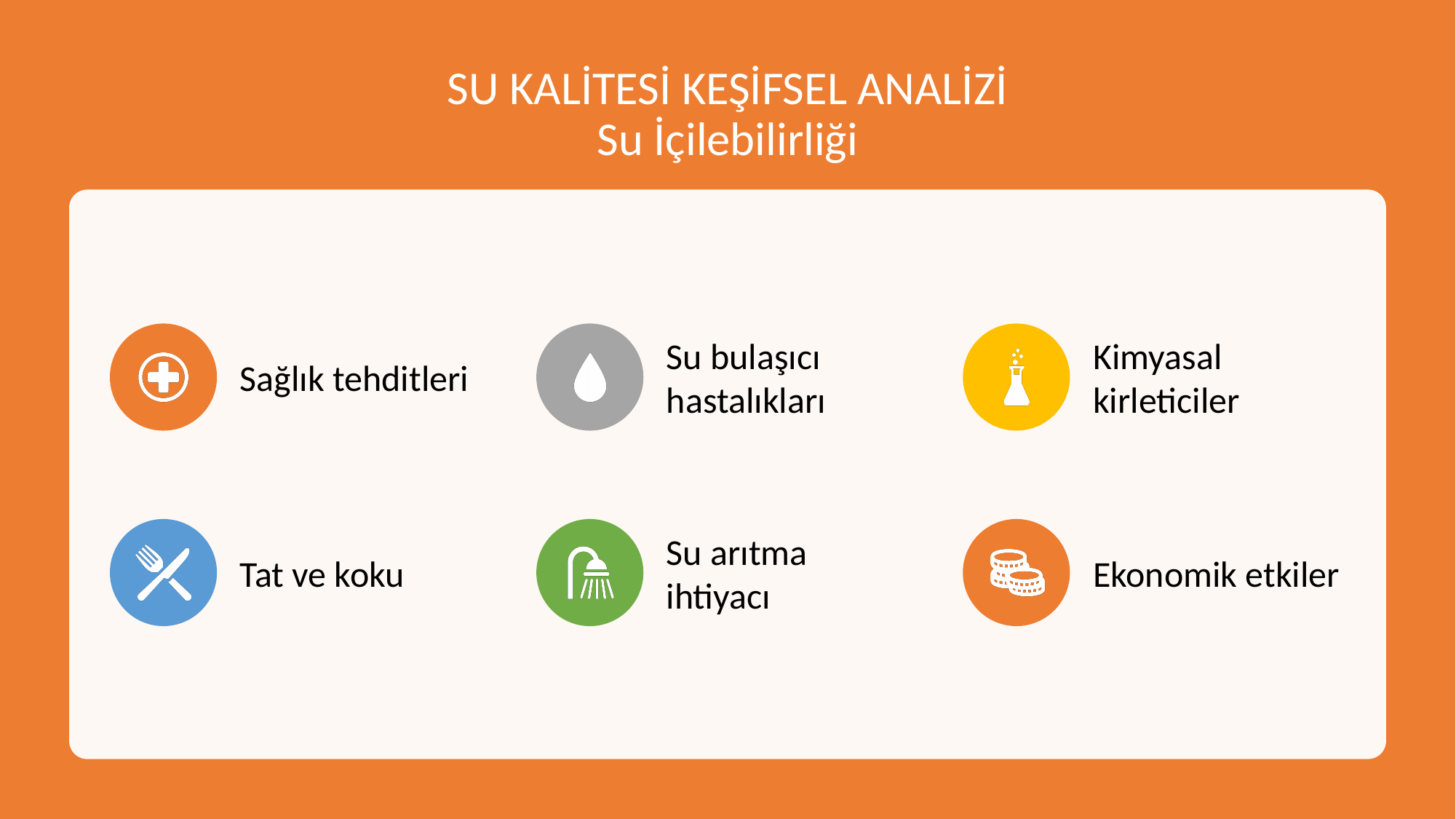

# SU KALİTESİ KEŞİFSEL ANALİZİ Su İçilebilirliği

Sağlık tehditleri
Su bulaşıcı hastalıkları
Kimyasal kirleticiler
Tat ve koku
Su arıtma ihtiyacı
Ekonomik etkiler